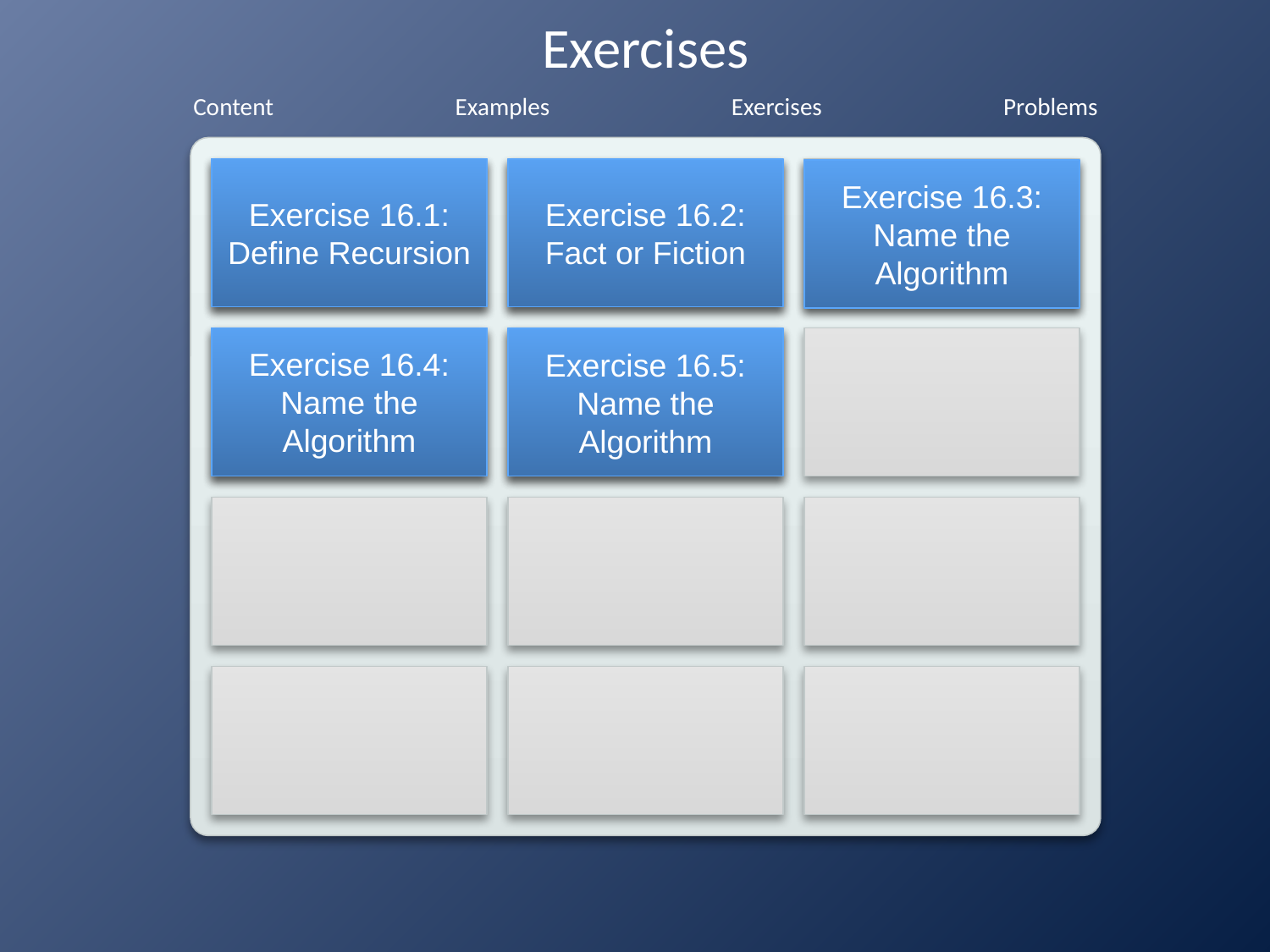

# Exercises
Exercise 16.1:
Define Recursion
Exercise 16.2:
Fact or Fiction
Exercise 16.3:
Name the Algorithm
Exercise 16.4:
Name the Algorithm
Exercise 16.5:
Name the Algorithm